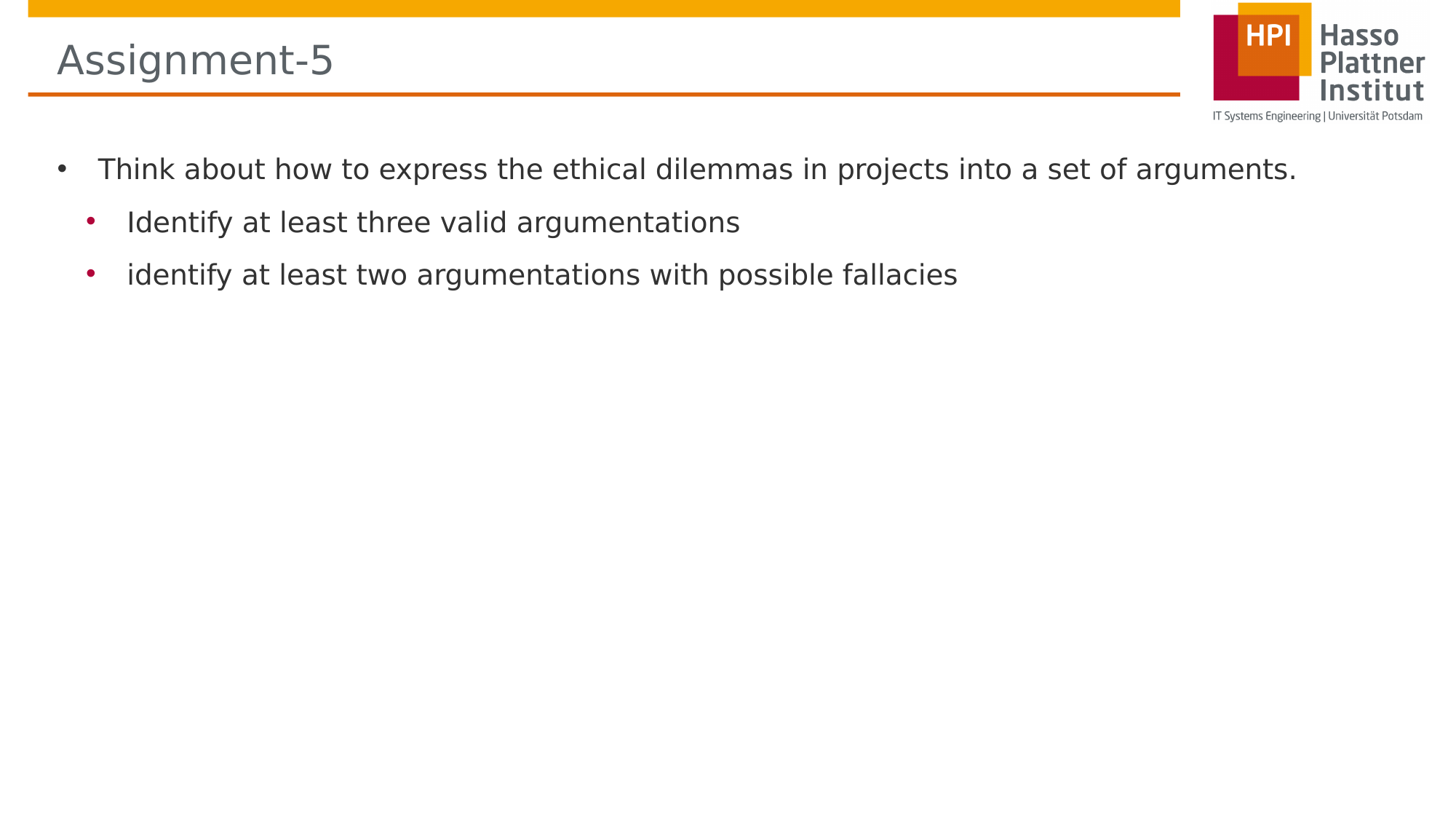

# Assignment-5
Think about how to express the ethical dilemmas in projects into a set of arguments.
Identify at least three valid argumentations
identify at least two argumentations with possible fallacies